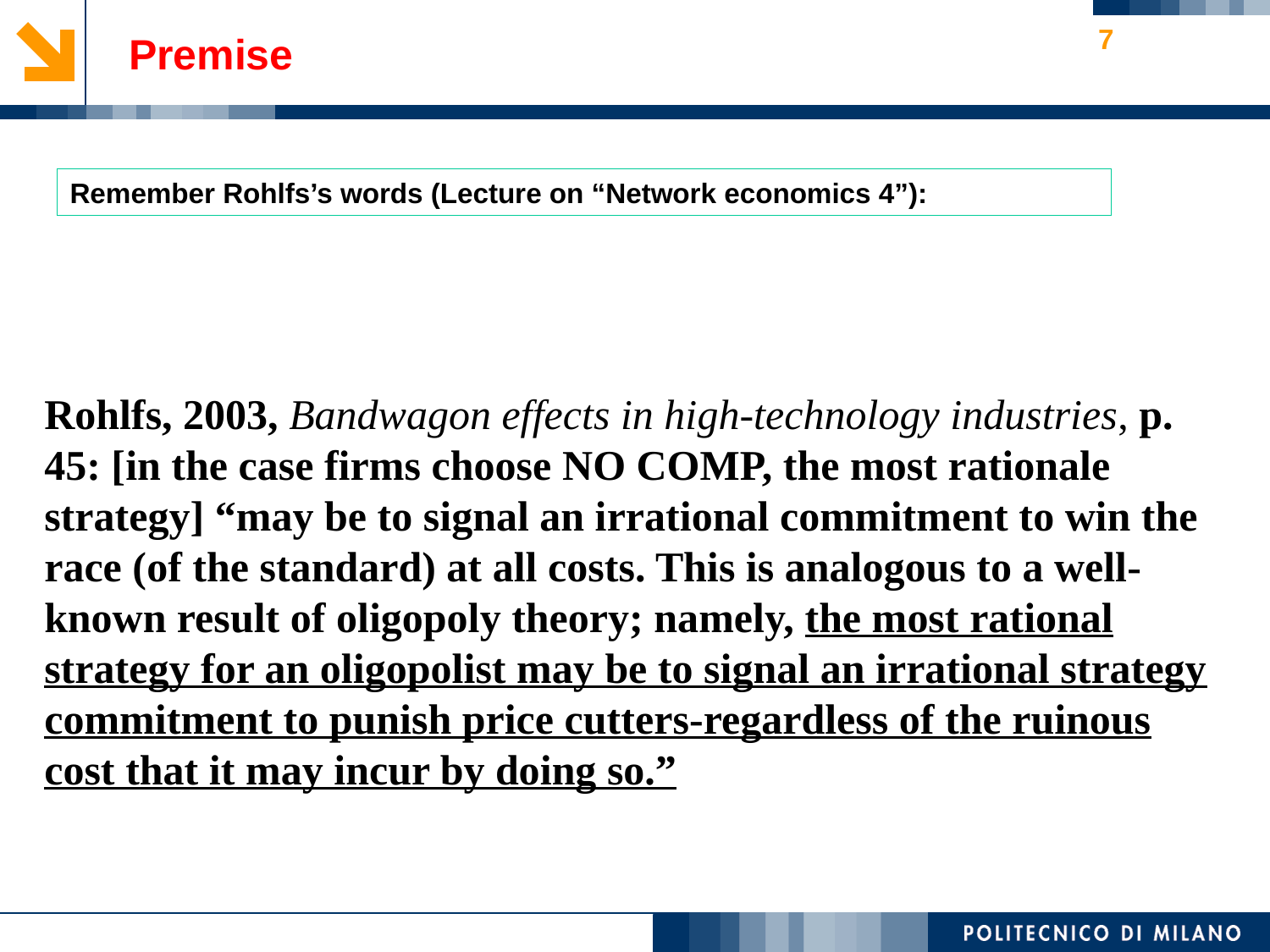

Premise
7
Remember Rohlfs’s words (Lecture on “Network economics 4”):
Rohlfs, 2003, Bandwagon effects in high-technology industries, p. 45: [in the case firms choose NO COMP, the most rationale strategy] “may be to signal an irrational commitment to win the race (of the standard) at all costs. This is analogous to a well-known result of oligopoly theory; namely, the most rational strategy for an oligopolist may be to signal an irrational strategy commitment to punish price cutters-regardless of the ruinous cost that it may incur by doing so.”